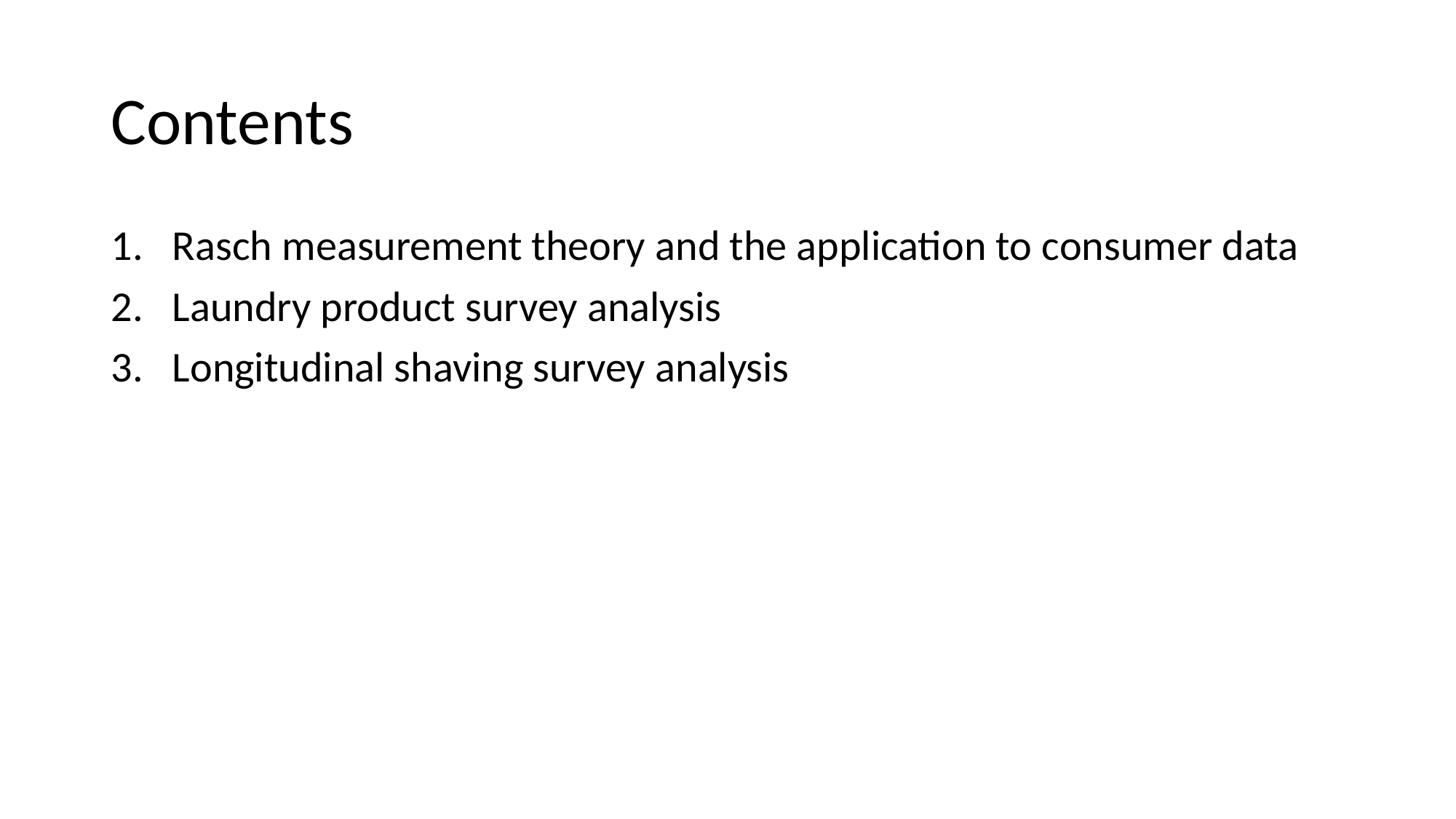

# Contents
Rasch measurement theory and the application to consumer data
Laundry product survey analysis
Longitudinal shaving survey analysis